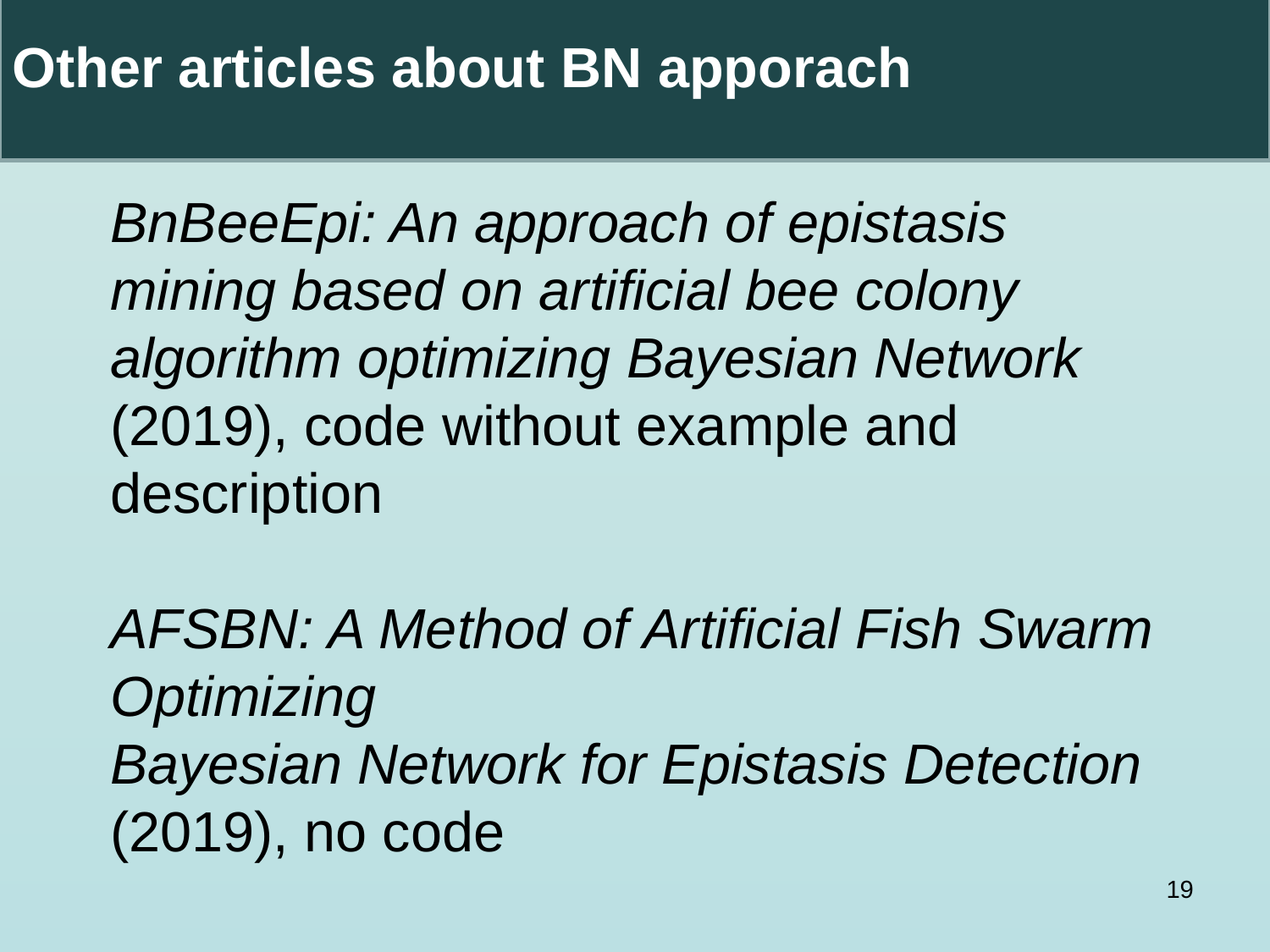

Other articles about BN apporach
BnBeeEpi: An approach of epistasis mining based on artificial bee colony algorithm optimizing Bayesian Network (2019), code without example and description

AFSBN: A Method of Artificial Fish Swarm Optimizing
Bayesian Network for Epistasis Detection
(2019), no code

19